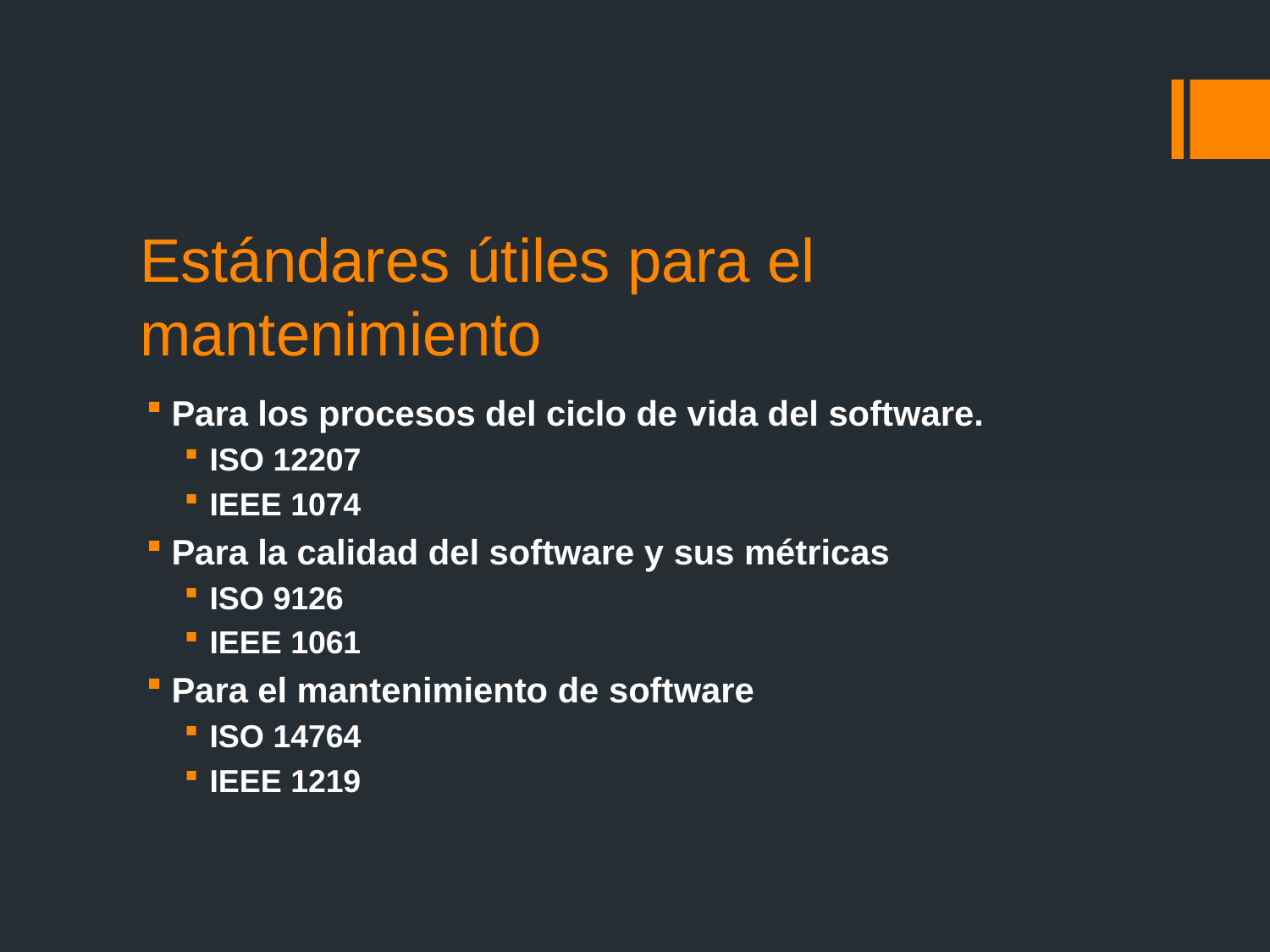

# Estándares útiles para el mantenimiento
Para los procesos del ciclo de vida del software.
ISO 12207
IEEE 1074
Para la calidad del software y sus métricas
ISO 9126
IEEE 1061
Para el mantenimiento de software
ISO 14764
IEEE 1219